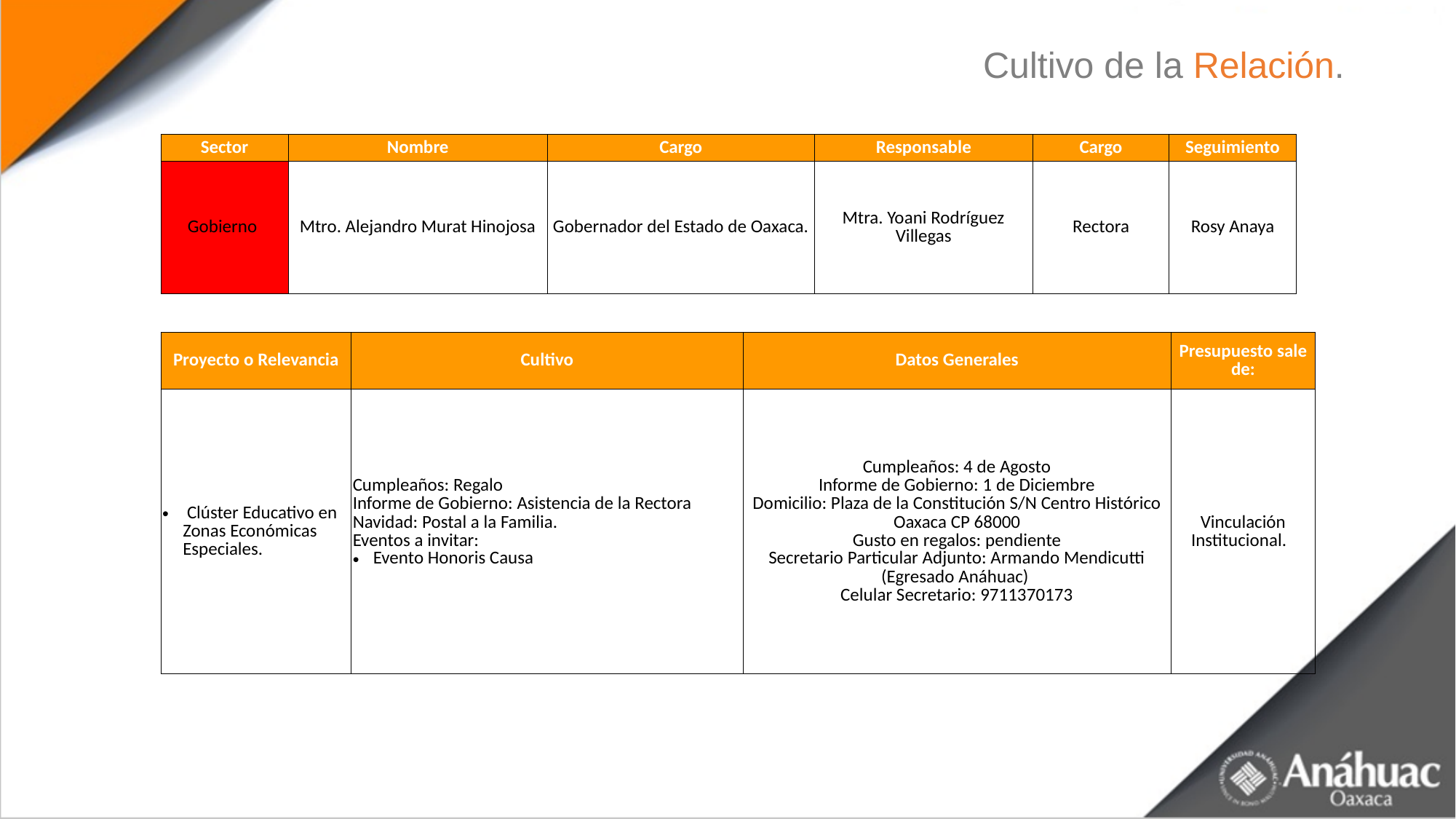

Cultivo de la Relación.
| Sector | Nombre | Cargo | Responsable | Cargo | Seguimiento |
| --- | --- | --- | --- | --- | --- |
| Gobierno | Mtro. Alejandro Murat Hinojosa | Gobernador del Estado de Oaxaca. | Mtra. Yoani Rodríguez Villegas | Rectora | Rosy Anaya |
| Proyecto o Relevancia | Cultivo | Datos Generales | Presupuesto sale de: |
| --- | --- | --- | --- |
| Clúster Educativo en Zonas Económicas Especiales. | Cumpleaños: Regalo Informe de Gobierno: Asistencia de la Rectora Navidad: Postal a la Familia. Eventos a invitar: Evento Honoris Causa | Cumpleaños: 4 de Agosto Informe de Gobierno: 1 de Diciembre Domicilio: Plaza de la Constitución S/N Centro Histórico Oaxaca CP 68000 Gusto en regalos: pendiente Secretario Particular Adjunto: Armando Mendicutti (Egresado Anáhuac) Celular Secretario: 9711370173 | Vinculación Institucional. |